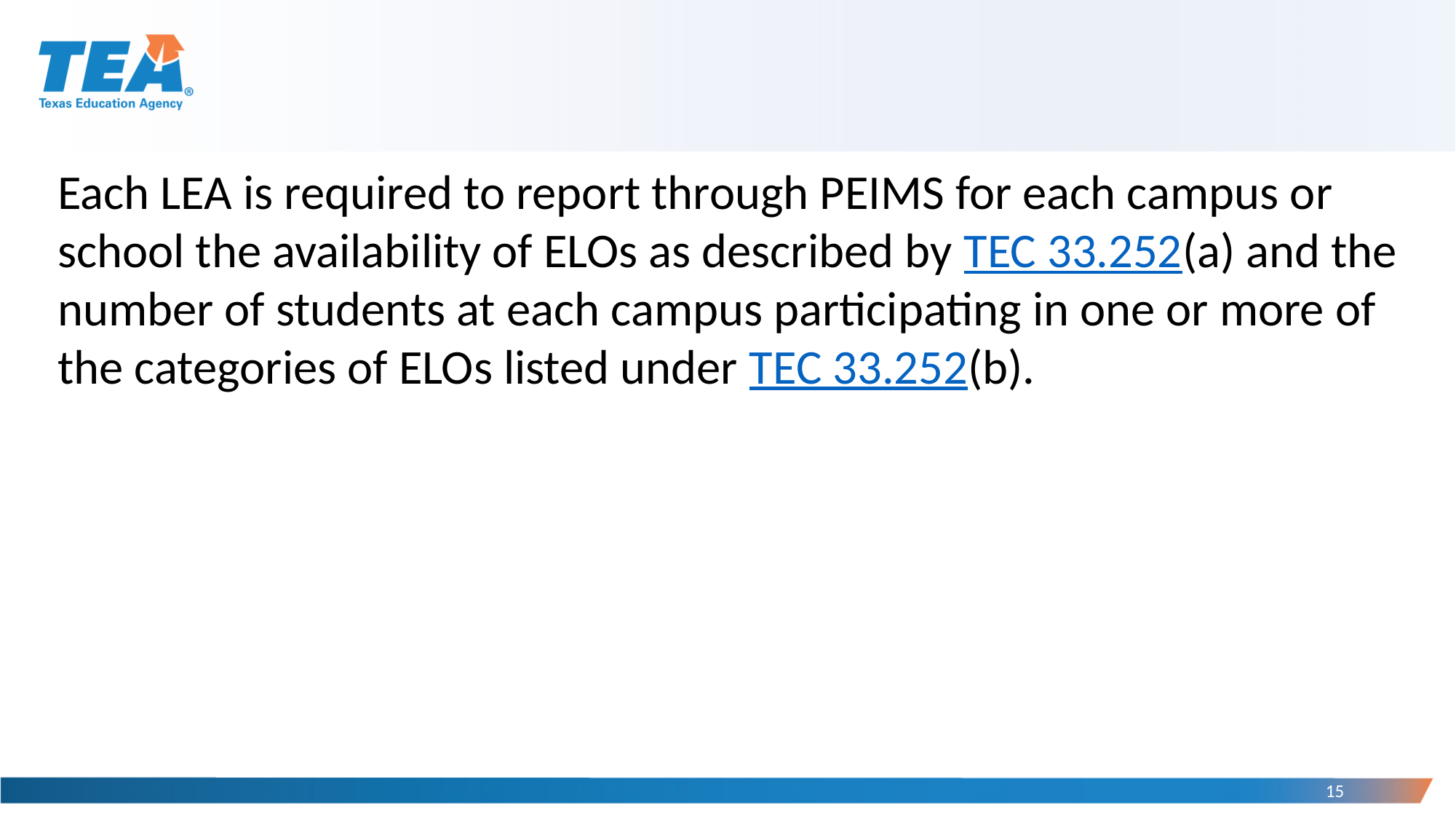

# SB 1404 Expanded Learning Opportunities – Background

Each LEA is required to report through PEIMS for each campus or school the availability of ELOs as described by TEC 33.252(a) and the number of students at each campus participating in one or more of the categories of ELOs listed under TEC 33.252(b).

15